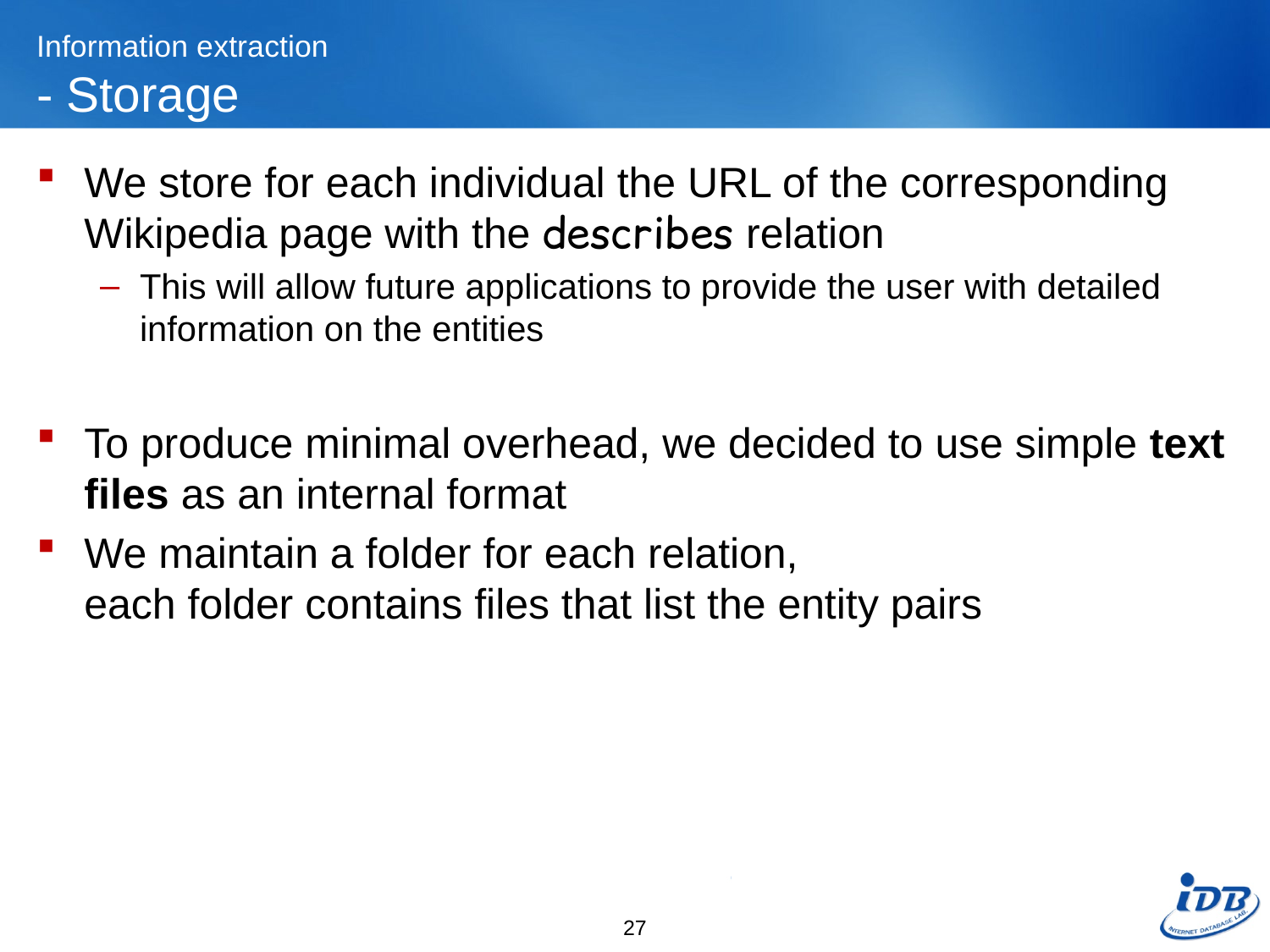

# Information extraction - Storage
We store for each individual the URL of the corresponding Wikipedia page with the describes relation
This will allow future applications to provide the user with detailed information on the entities

To produce minimal overhead, we decided to use simple text files as an internal format
We maintain a folder for each relation,
each folder contains files that list the entity pairs

27